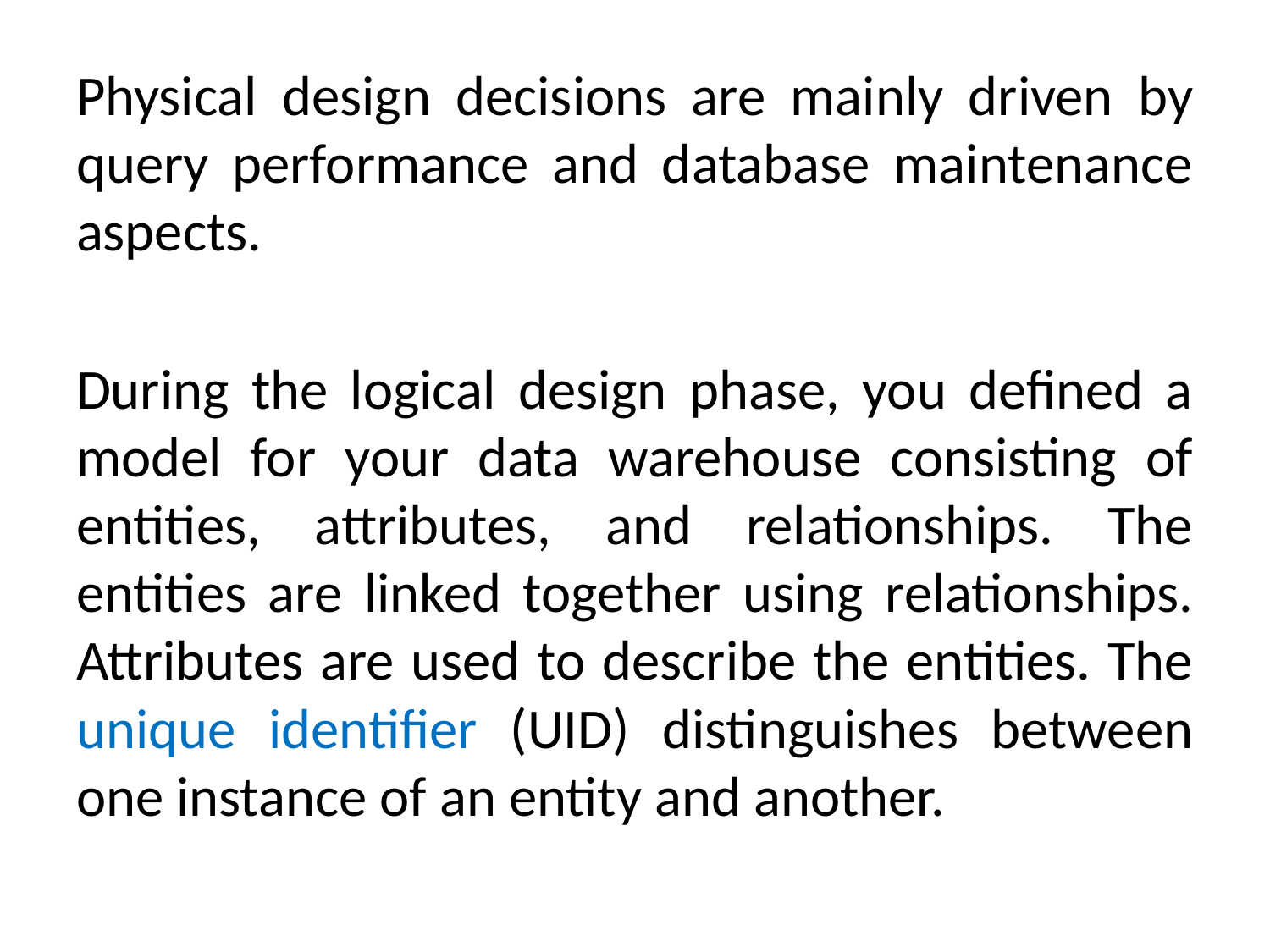

Physical design decisions are mainly driven by query performance and database maintenance aspects.

During the logical design phase, you defined a model for your data warehouse consisting of entities, attributes, and relationships. The entities are linked together using relationships. Attributes are used to describe the entities. The unique identifier (UID) distinguishes between one instance of an entity and another.